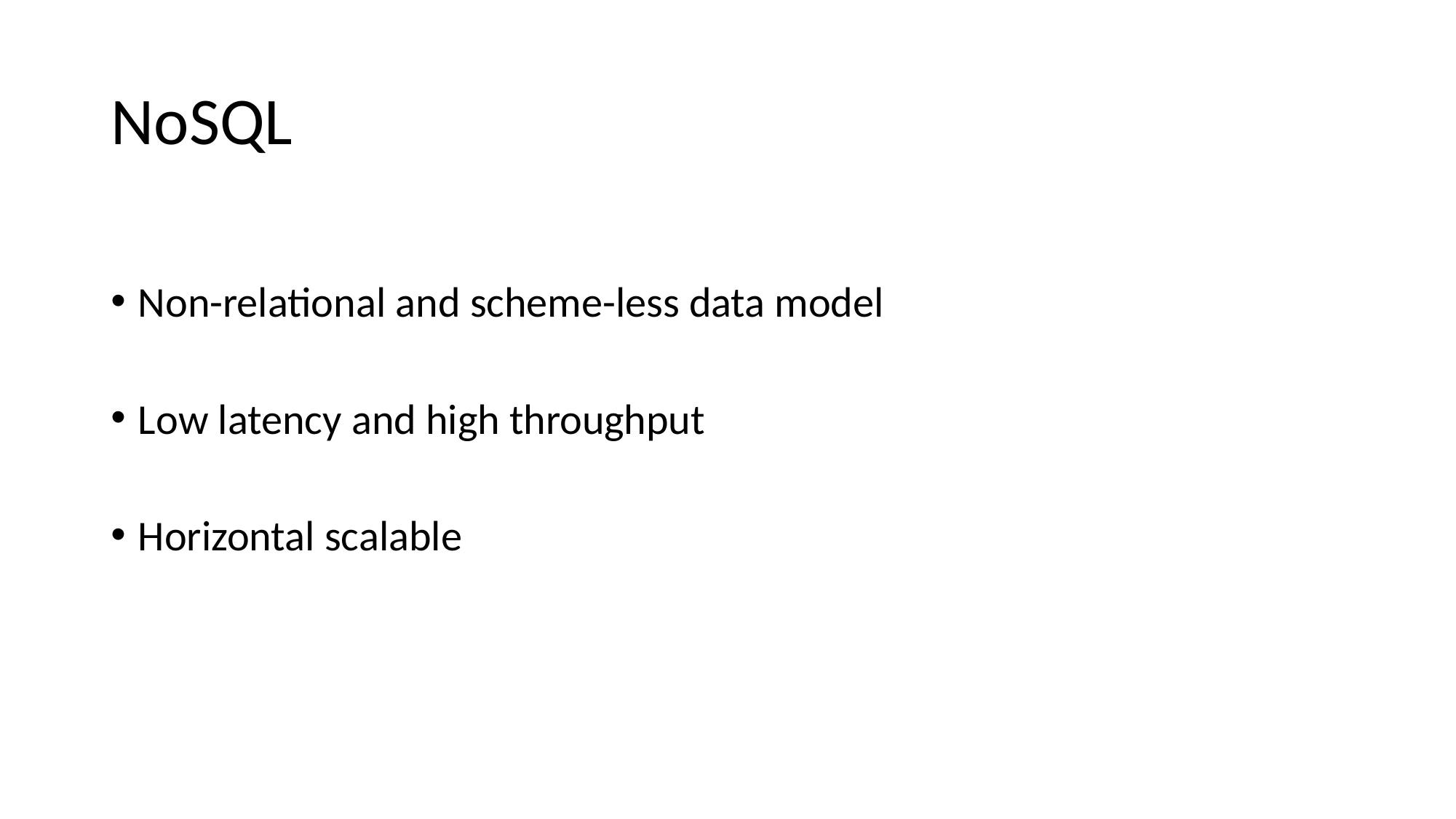

# NoSQL
Non-relational and scheme-less data model
Low latency and high throughput
Horizontal scalable